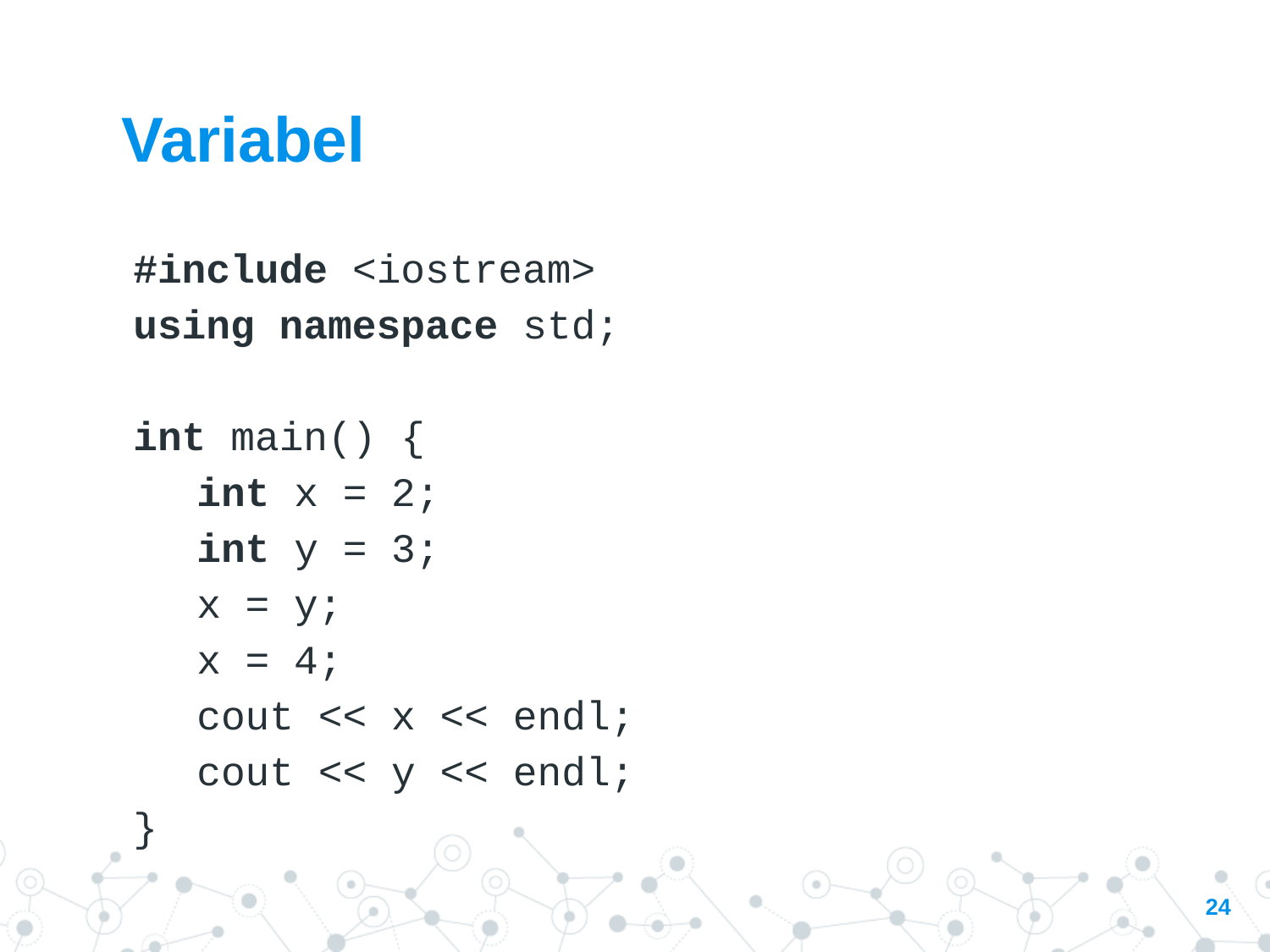

Variabel
#include <iostream>
using namespace std;

int main() {
int x = 2;
int y = 3;
x = y;
x = 4;
cout << x << endl;
cout << y << endl;
}

24